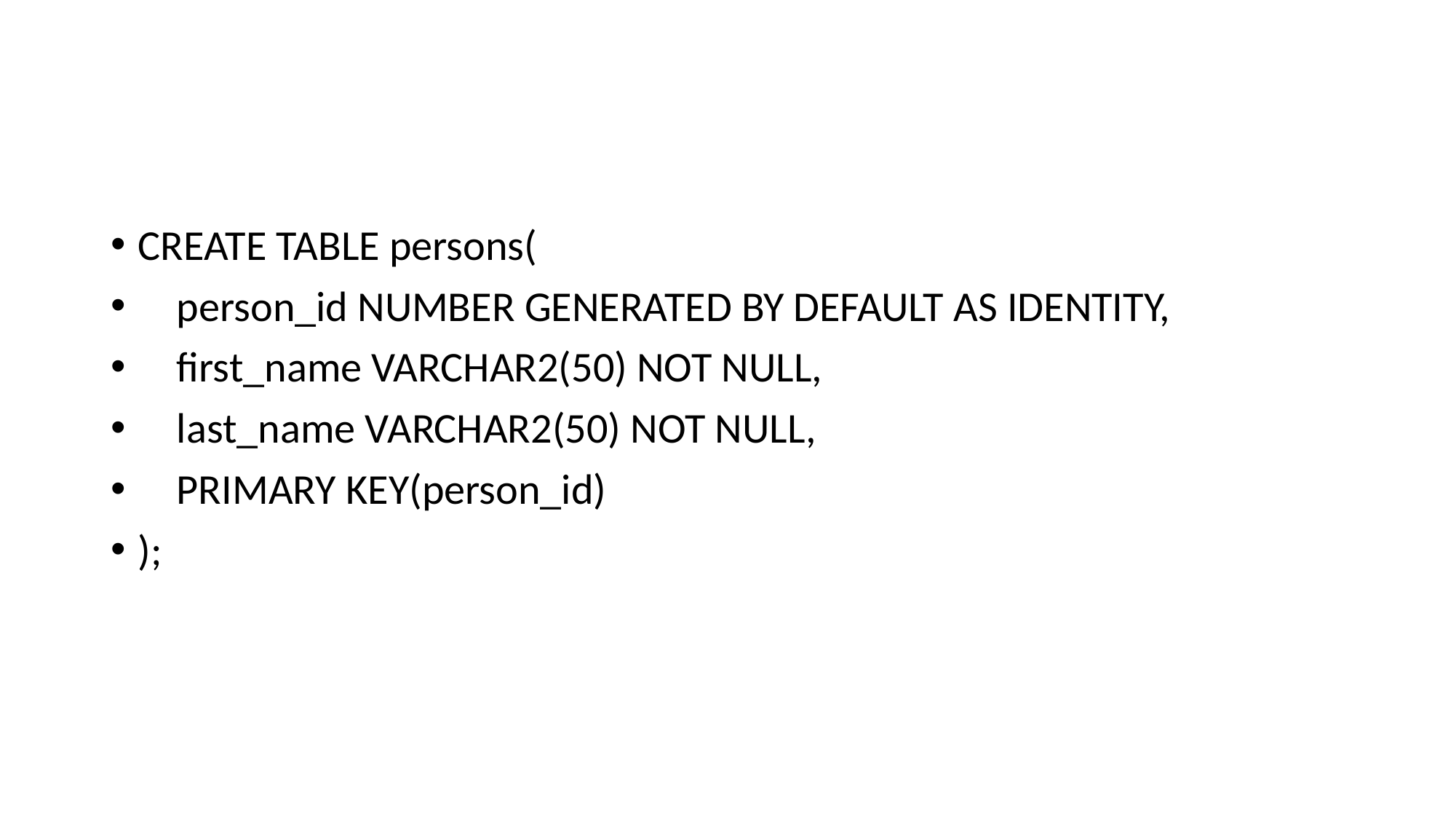

#
CREATE TABLE persons(
    person_id NUMBER GENERATED BY DEFAULT AS IDENTITY,
    first_name VARCHAR2(50) NOT NULL,
    last_name VARCHAR2(50) NOT NULL,
    PRIMARY KEY(person_id)
);